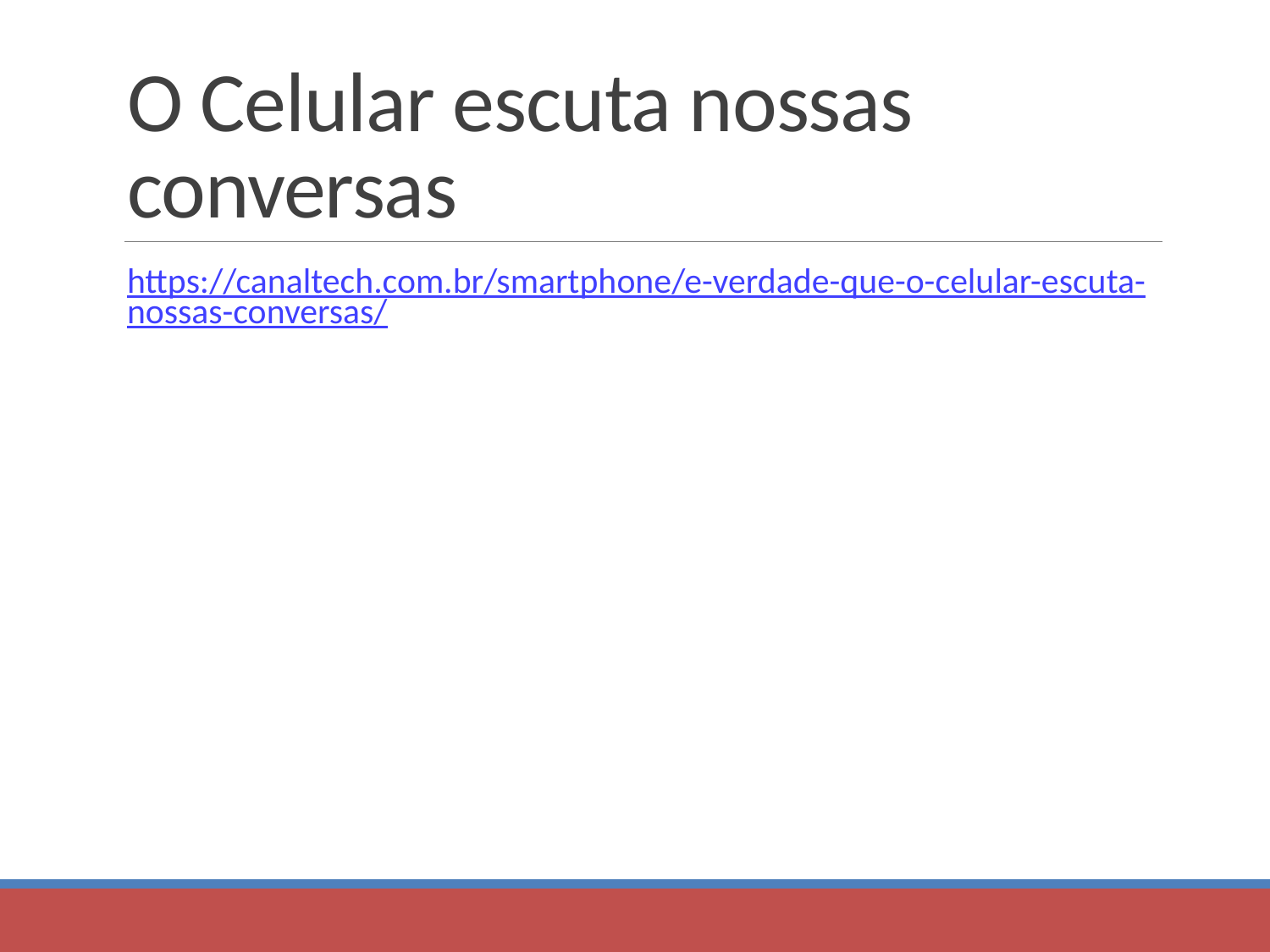

# O Celular escuta nossas conversas
https://canaltech.com.br/smartphone/e-verdade-que-o-celular-escuta-nossas-conversas/